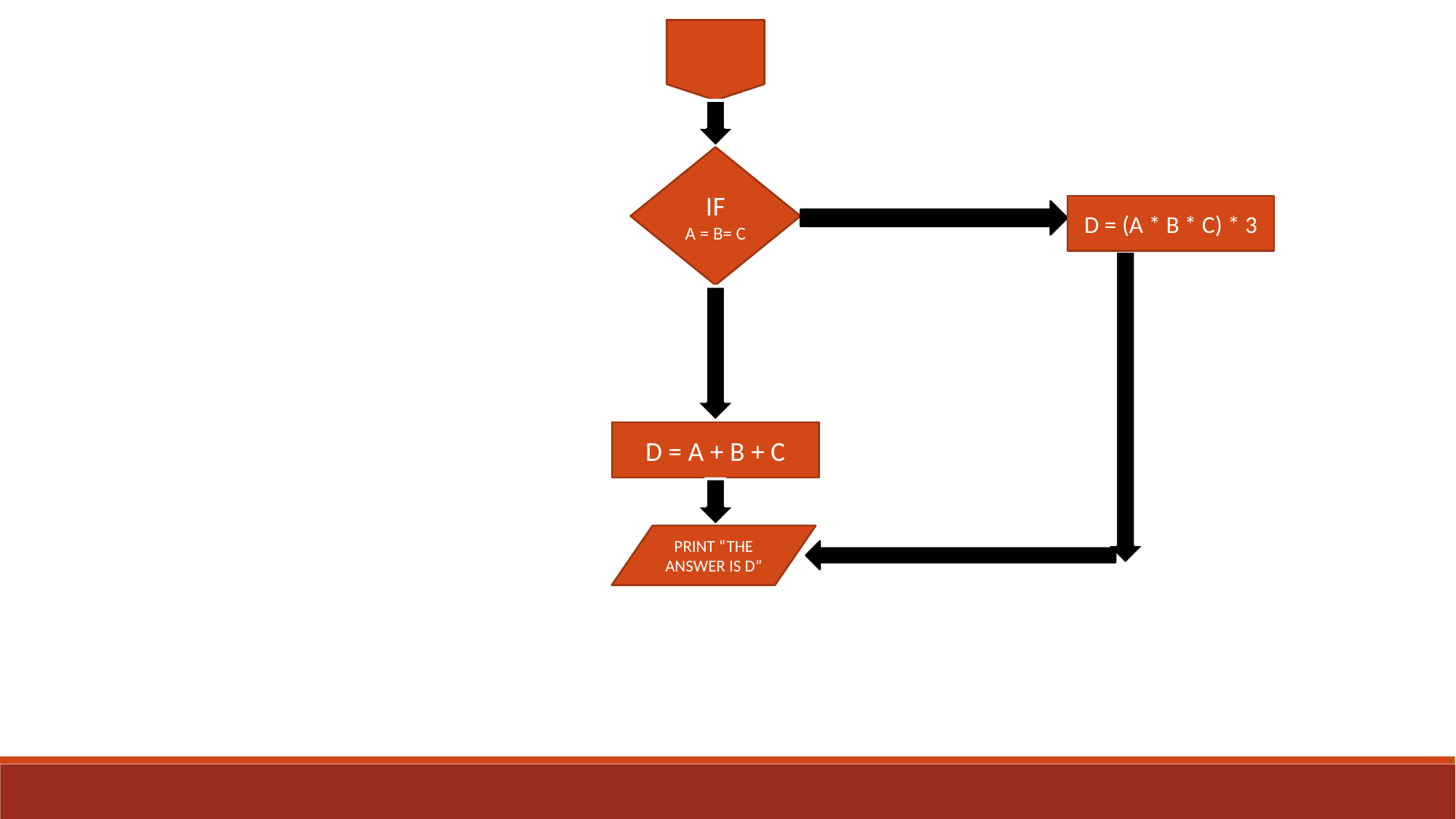

IF
A = B= C
D = (A * B * C) * 3

D = A + B + C

PRINT “THE ANSWER IS D”